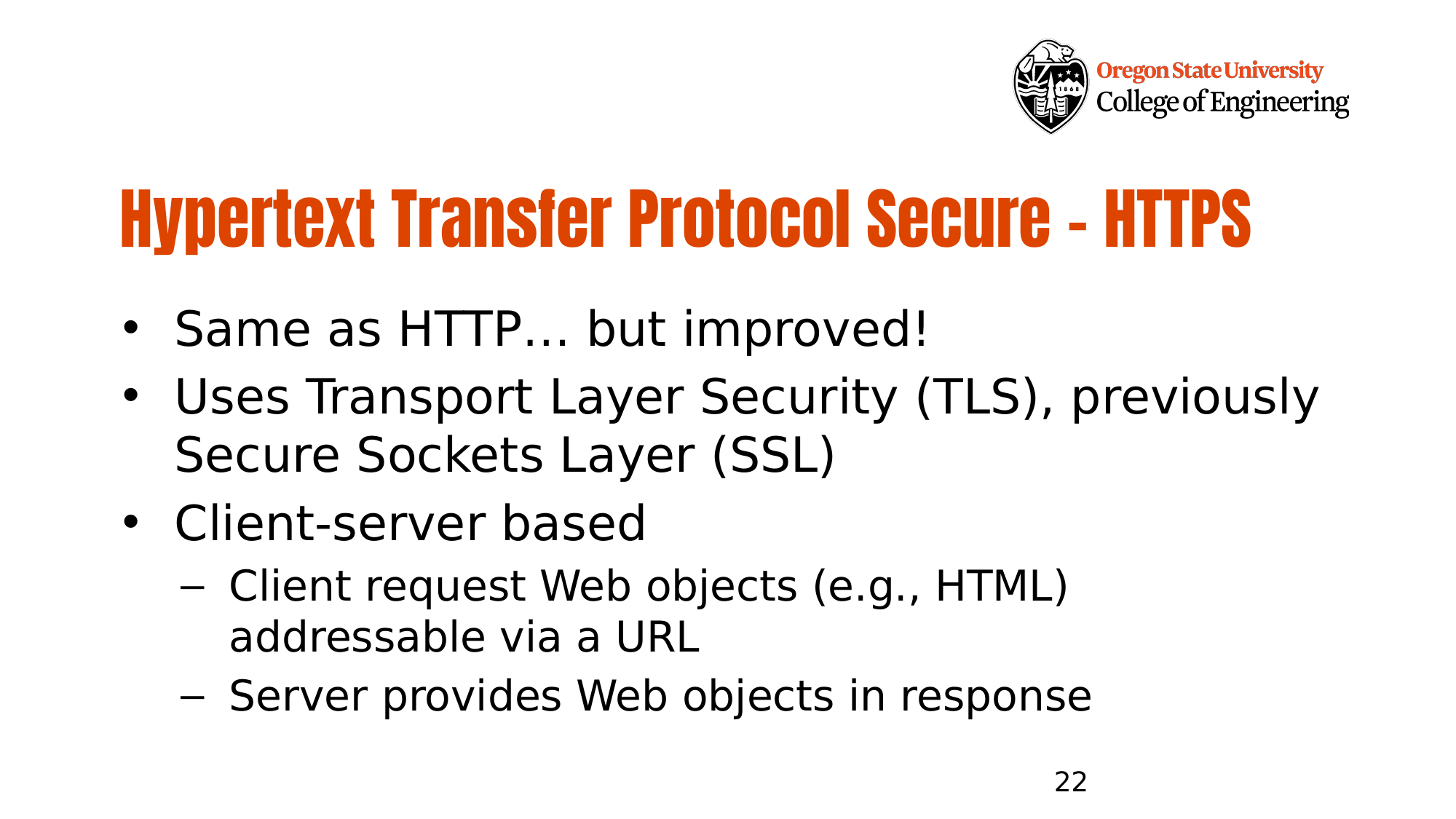

# Hypertext Transfer Protocol Secure - HTTPS
Same as HTTP… but improved!
Uses Transport Layer Security (TLS), previously Secure Sockets Layer (SSL)
Client-server based
Client request Web objects (e.g., HTML) addressable via a URL
Server provides Web objects in response
22